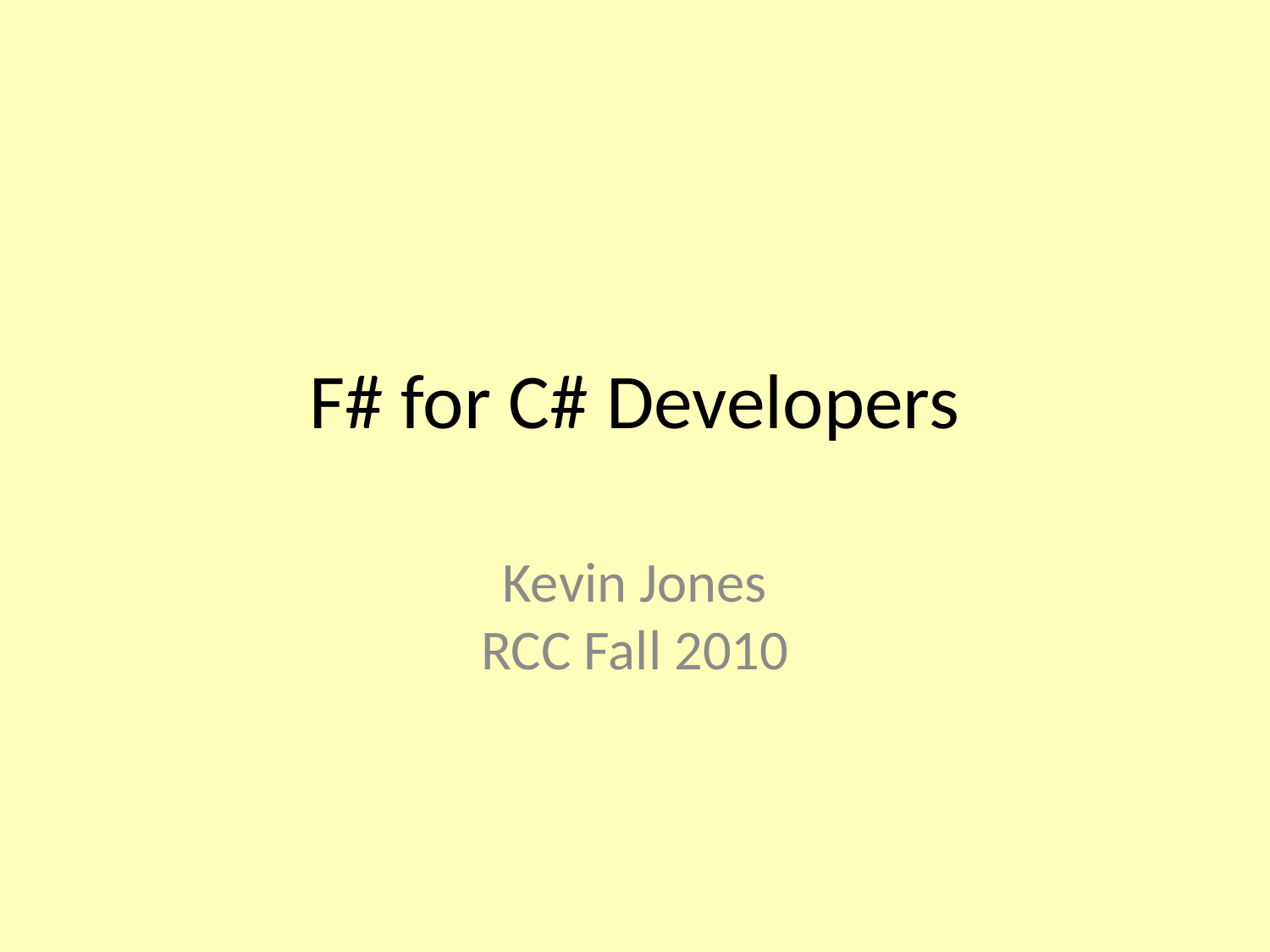

# F# for C# Developers
Kevin Jones
RCC Fall 2010